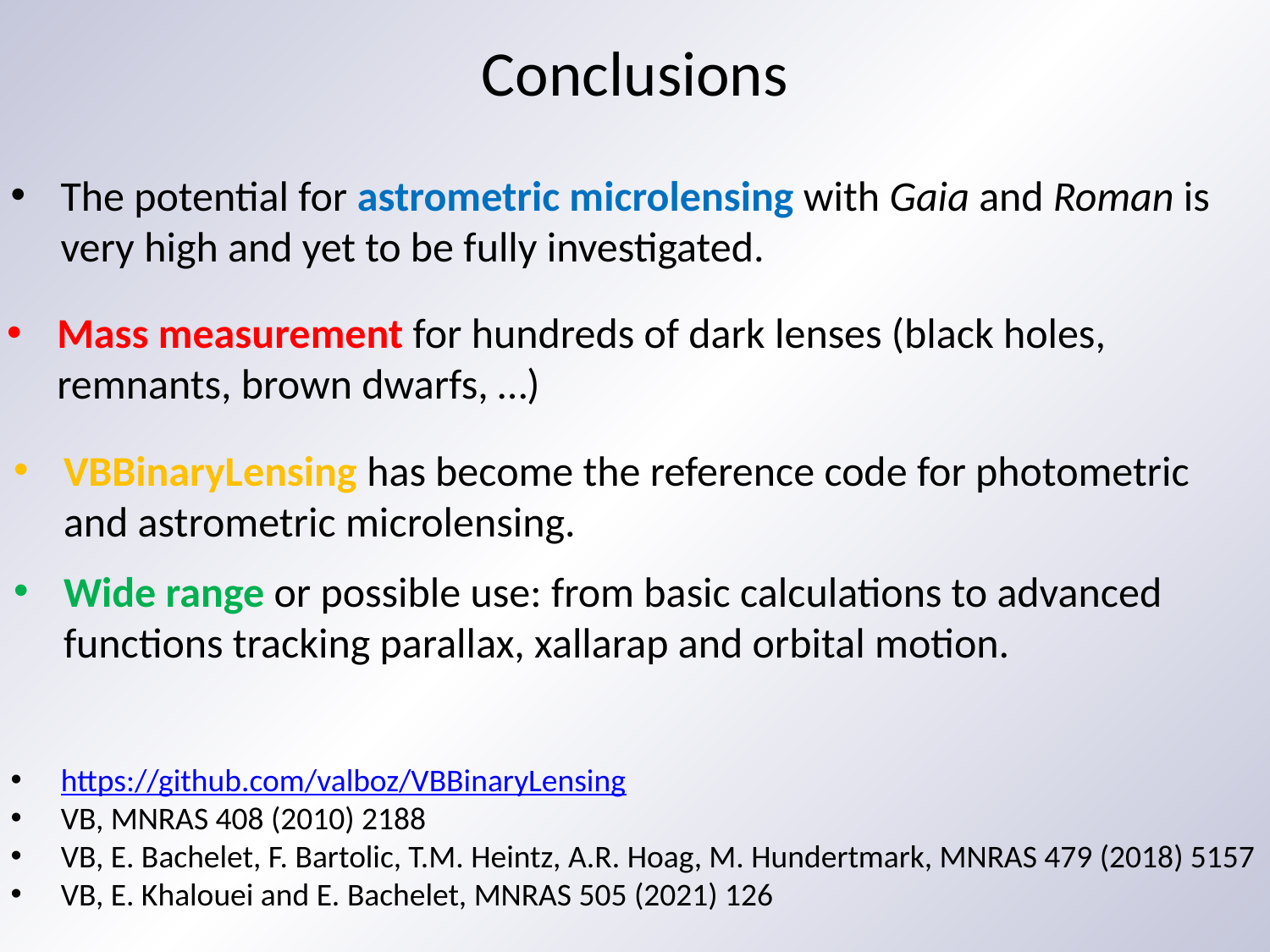

Conclusions
The potential for astrometric microlensing with Gaia and Roman is very high and yet to be fully investigated.
Mass measurement for hundreds of dark lenses (black holes, remnants, brown dwarfs, …)
VBBinaryLensing has become the reference code for photometric and astrometric microlensing.
Wide range or possible use: from basic calculations to advanced functions tracking parallax, xallarap and orbital motion.
https://github.com/valboz/VBBinaryLensing
VB, MNRAS 408 (2010) 2188
VB, E. Bachelet, F. Bartolic, T.M. Heintz, A.R. Hoag, M. Hundertmark, MNRAS 479 (2018) 5157
VB, E. Khalouei and E. Bachelet, MNRAS 505 (2021) 126